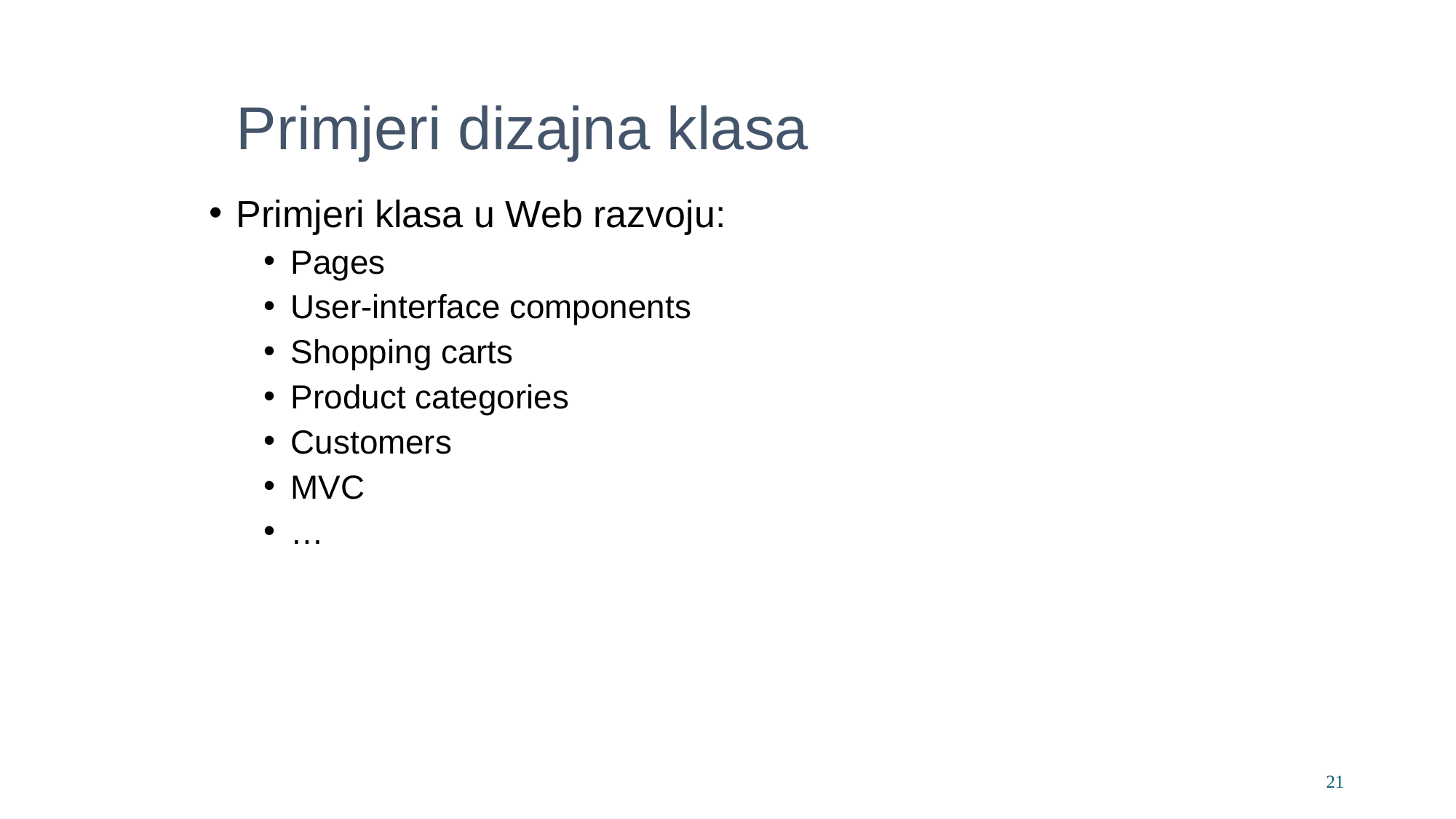

Primjeri dizajna klasa
Primjeri klasa u Web razvoju:
Pages
User-interface components
Shopping carts
Product categories
Customers
MVC
…
21